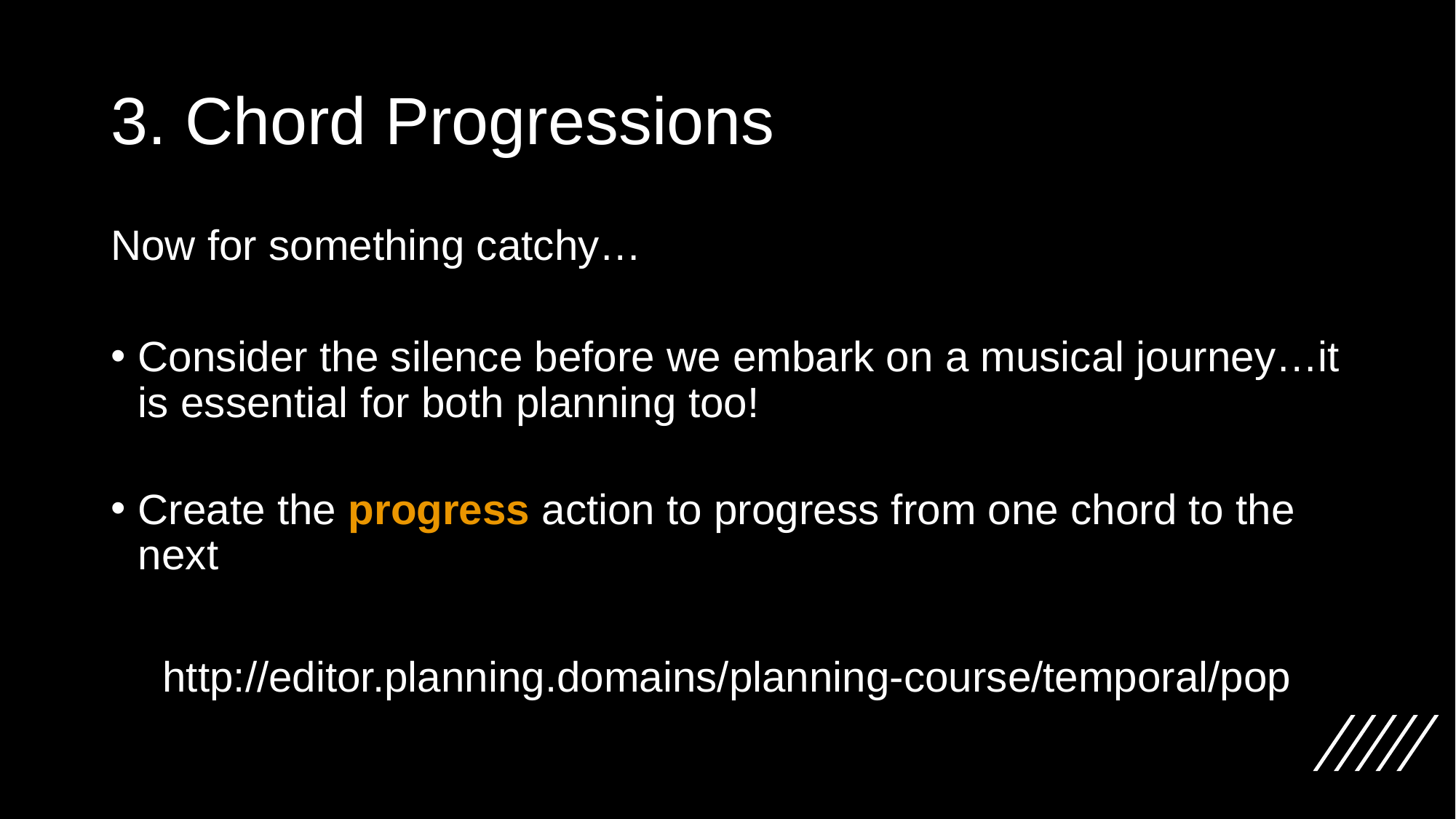

# 3. Chord Progressions
Now for something catchy…
Consider the silence before we embark on a musical journey…it is essential for both planning too!
Create the progress action to progress from one chord to the next

http://editor.planning.domains/planning-course/temporal/pop